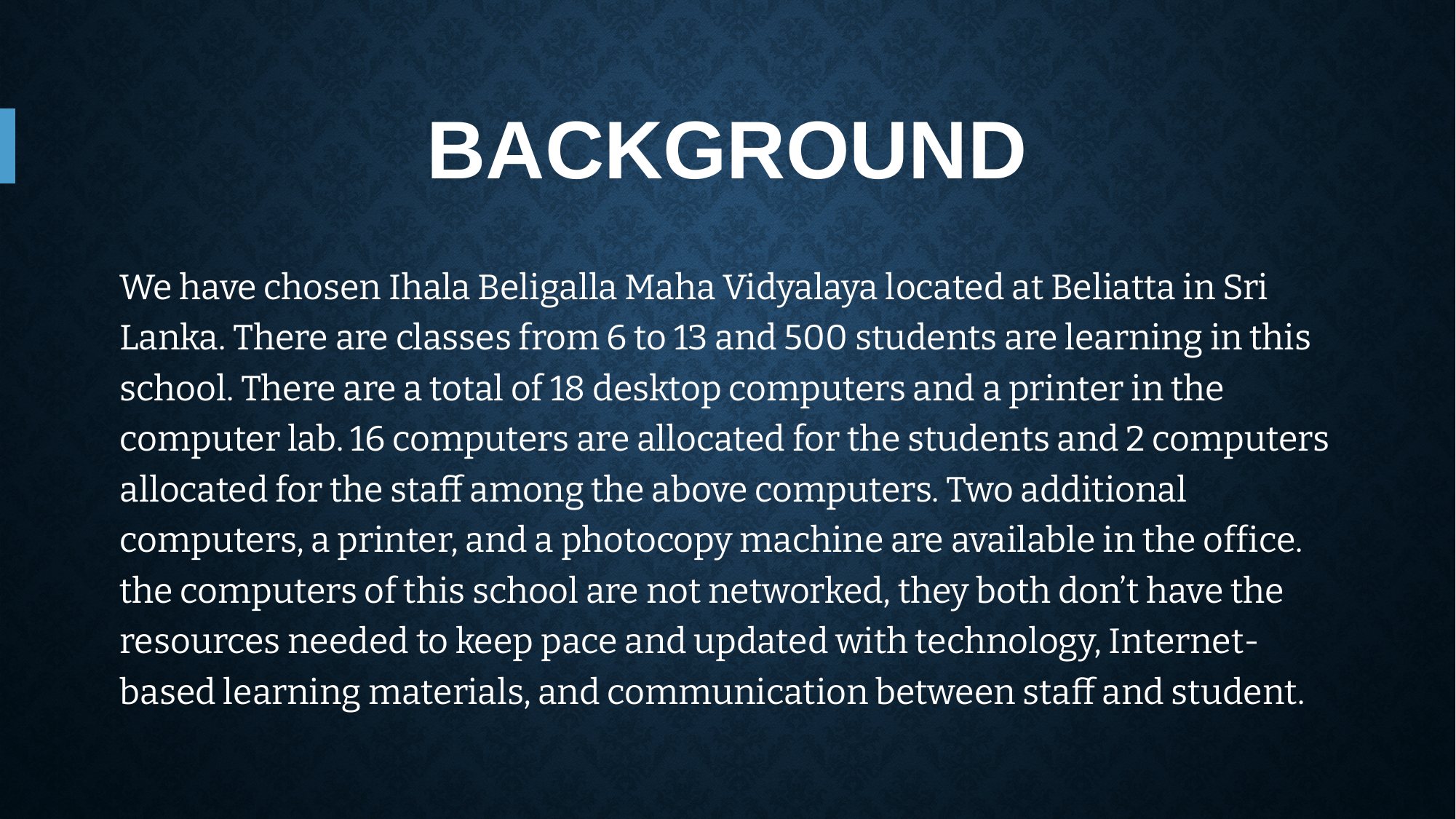

# BACKGROUND
We have chosen Ihala Beligalla Maha Vidyalaya located at Beliatta in Sri Lanka. There are classes from 6 to 13 and 500 students are learning in this school. There are a total of 18 desktop computers and a printer in the computer lab. 16 computers are allocated for the students and 2 computers allocated for the staff among the above computers. Two additional computers, a printer, and a photocopy machine are available in the office. the computers of this school are not networked, they both don’t have the resources needed to keep pace and updated with technology, Internet-based learning materials, and communication between staff and student.